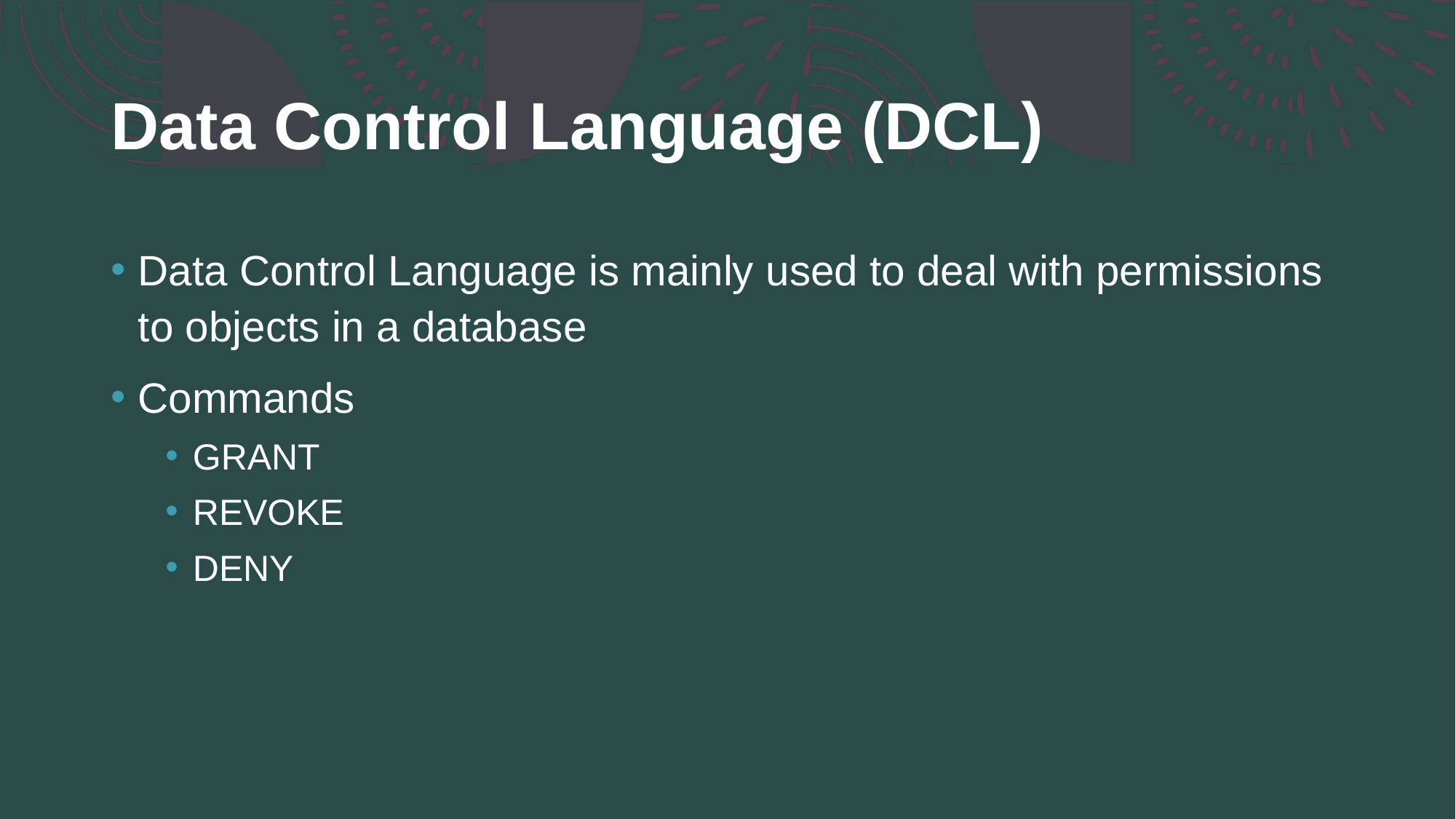

# Data Control Language (DCL)
Data Control Language is mainly used to deal with permissions to objects in a database
Commands
GRANT
REVOKE
DENY